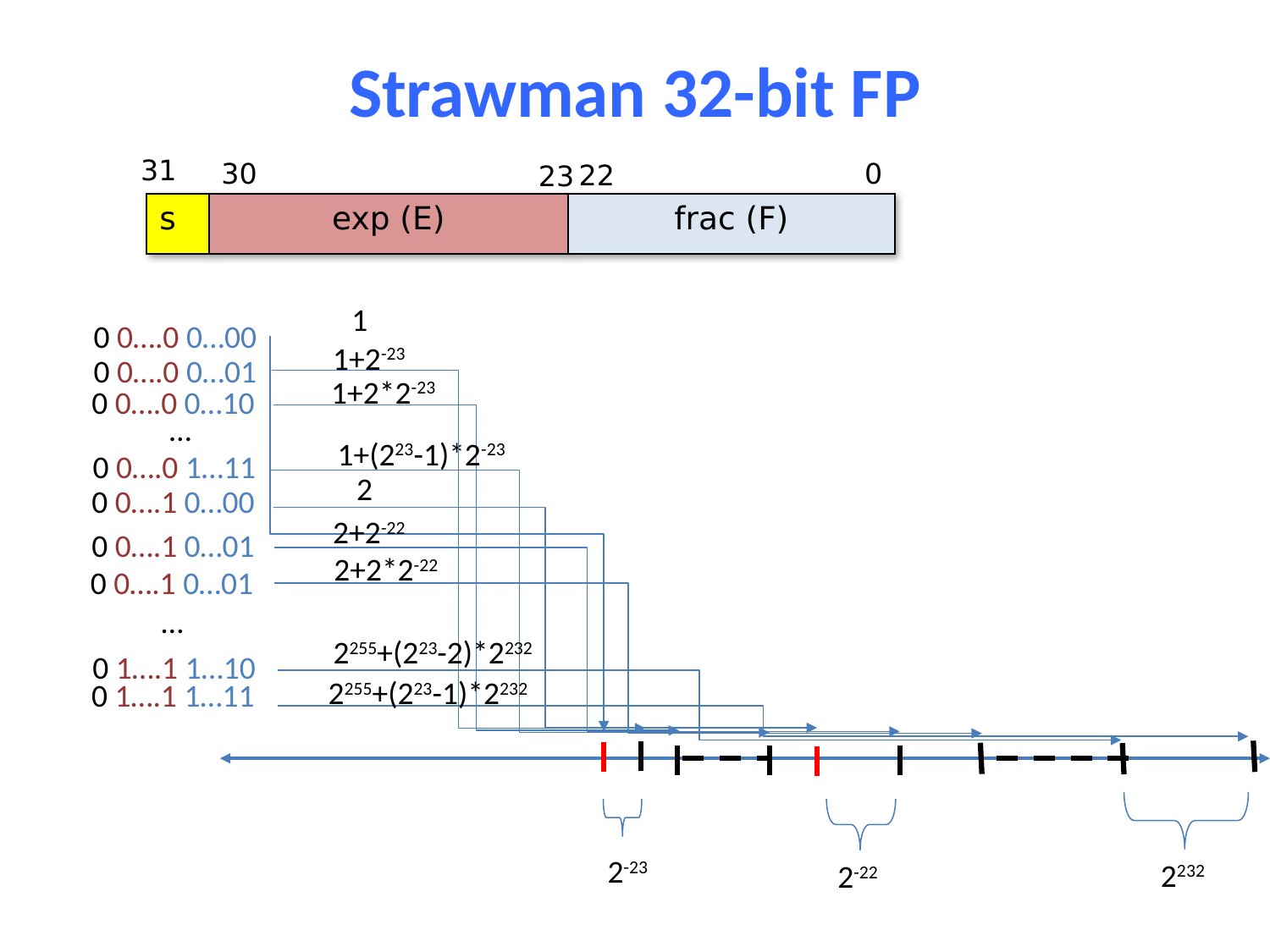

# Strawman 32-bit FP
31
30
0
22
23
| s | exp (E) | frac (F) |
| --- | --- | --- |
1
0 0….0 0…00
1+2-23
0 0….0 0…01
1+2*2-23

0 0….0 0…10
…
1+(223-1)*2-23
0 0….0 1…11
2
0 0….1 0…00
2+2-22
0 0….1 0…01
2+2*2-22
0 0….1 0…01
…
2255+(223-2)*2232
0 1….1 1…10
2255+(223-1)*2232
0 1….1 1…11

 2232

 2-22

2-23